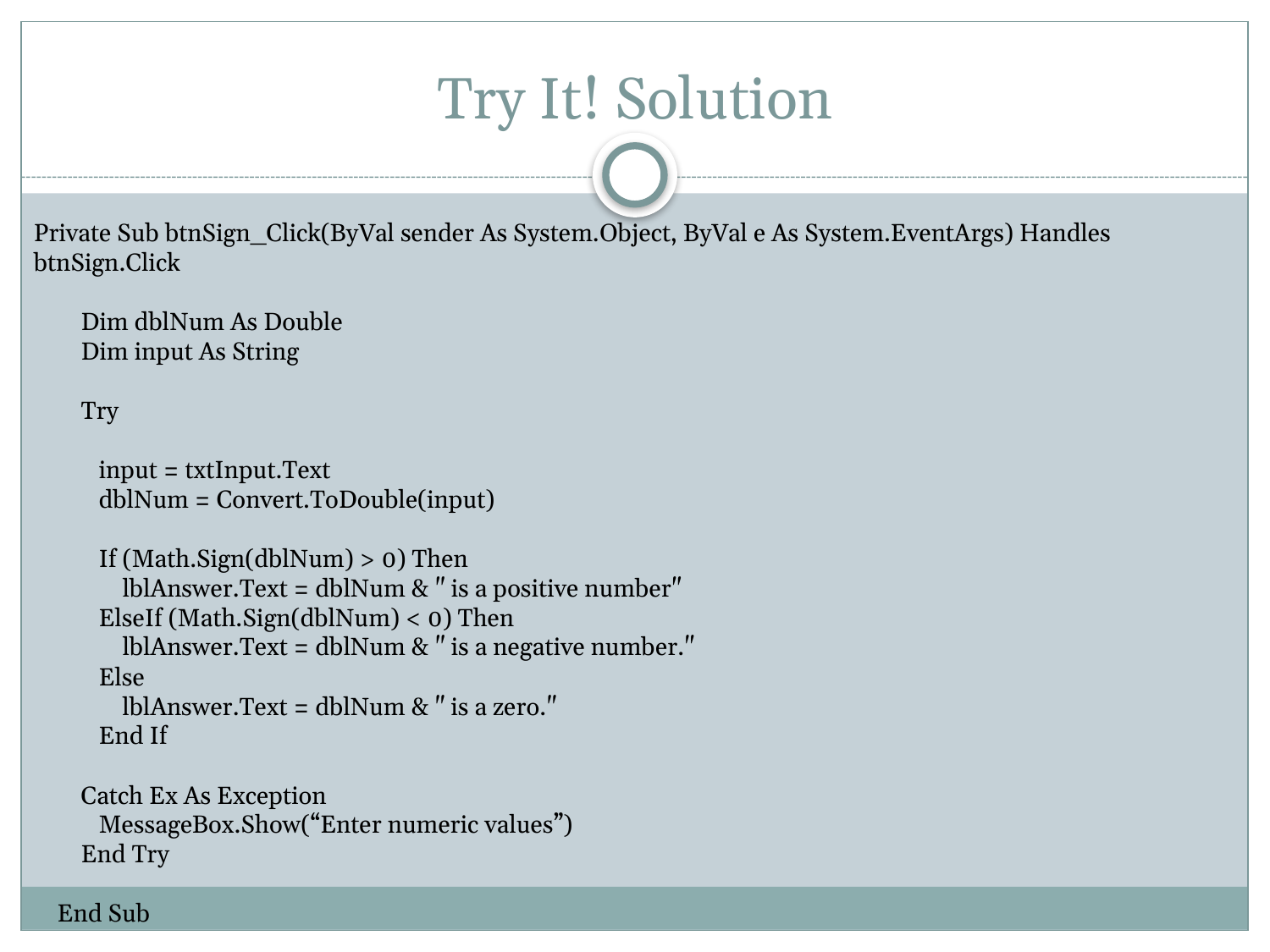

# Try It! Solution
Private Sub btnSign_Click(ByVal sender As System.Object, ByVal e As System.EventArgs) Handles btnSign.Click

        Dim dblNum As Double
        Dim input As String

        Try
           input = txtInput.Text
           dblNum = Convert.ToDouble(input)
           If (Math.Sign(dblNum) > 0) Then
               lblAnswer.Text = dblNum & " is a positive number"
           ElseIf (Math.Sign(dblNum) < 0) Then
               lblAnswer.Text = dblNum & " is a negative number."
           Else
               lblAnswer.Text = dblNum & " is a zero."
           End If
        Catch Ex As Exception
           MessageBox.Show(“Enter numeric values”)
        End Try

    End Sub